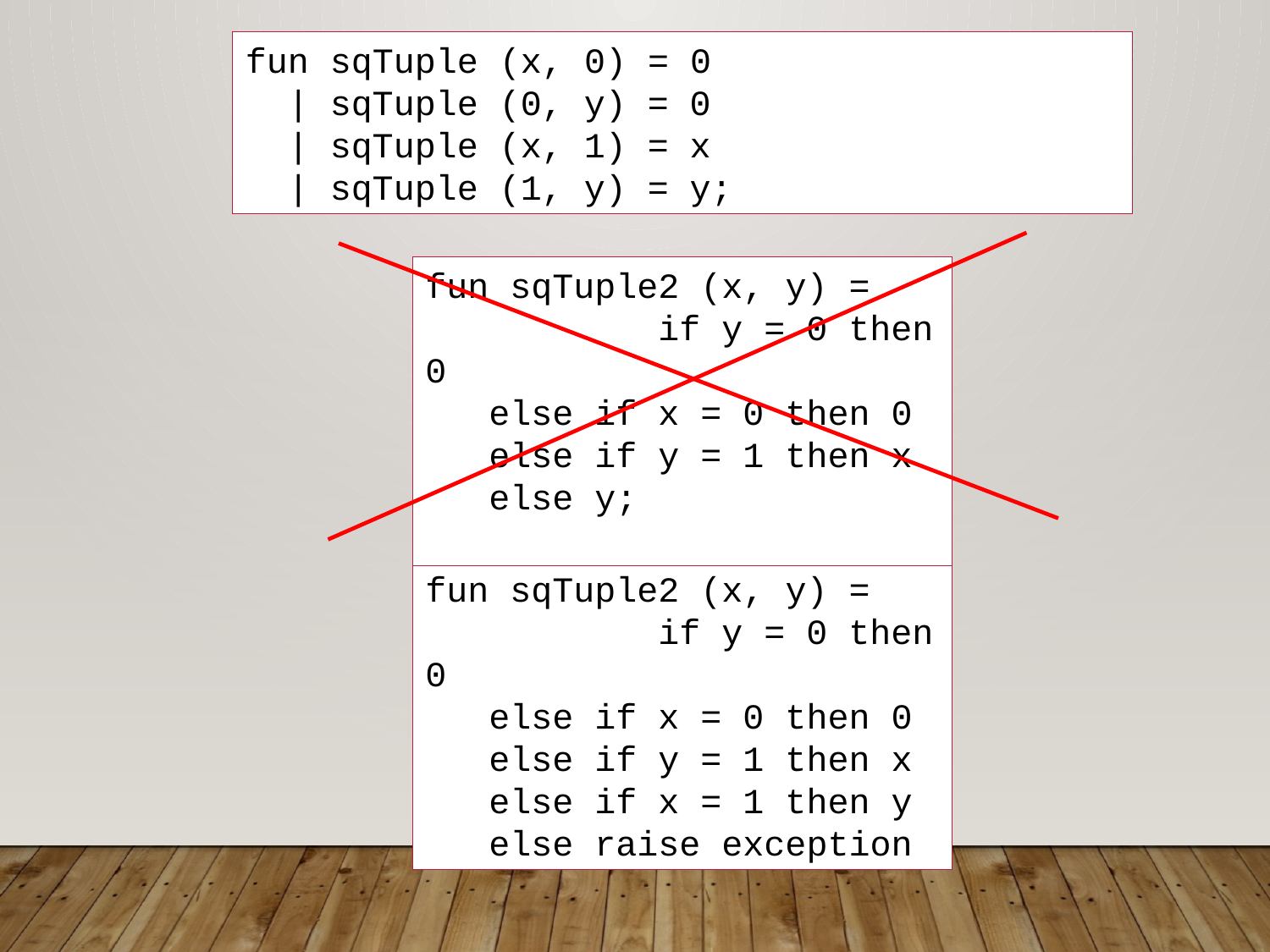

fun sqTuple (x, 0) = 0
  | sqTuple (0, y) = 0
  | sqTuple (x, 1) = x
  | sqTuple (1, y) = y;
fun sqTuple2 (x, y) =
	     if y = 0 then 0
   else if x = 0 then 0
   else if y = 1 then x
   else y;

fun sqTuple2 (x, y) =
	     if y = 0 then 0
   else if x = 0 then 0
   else if y = 1 then x
   else if x = 1 then y
   else raise exception